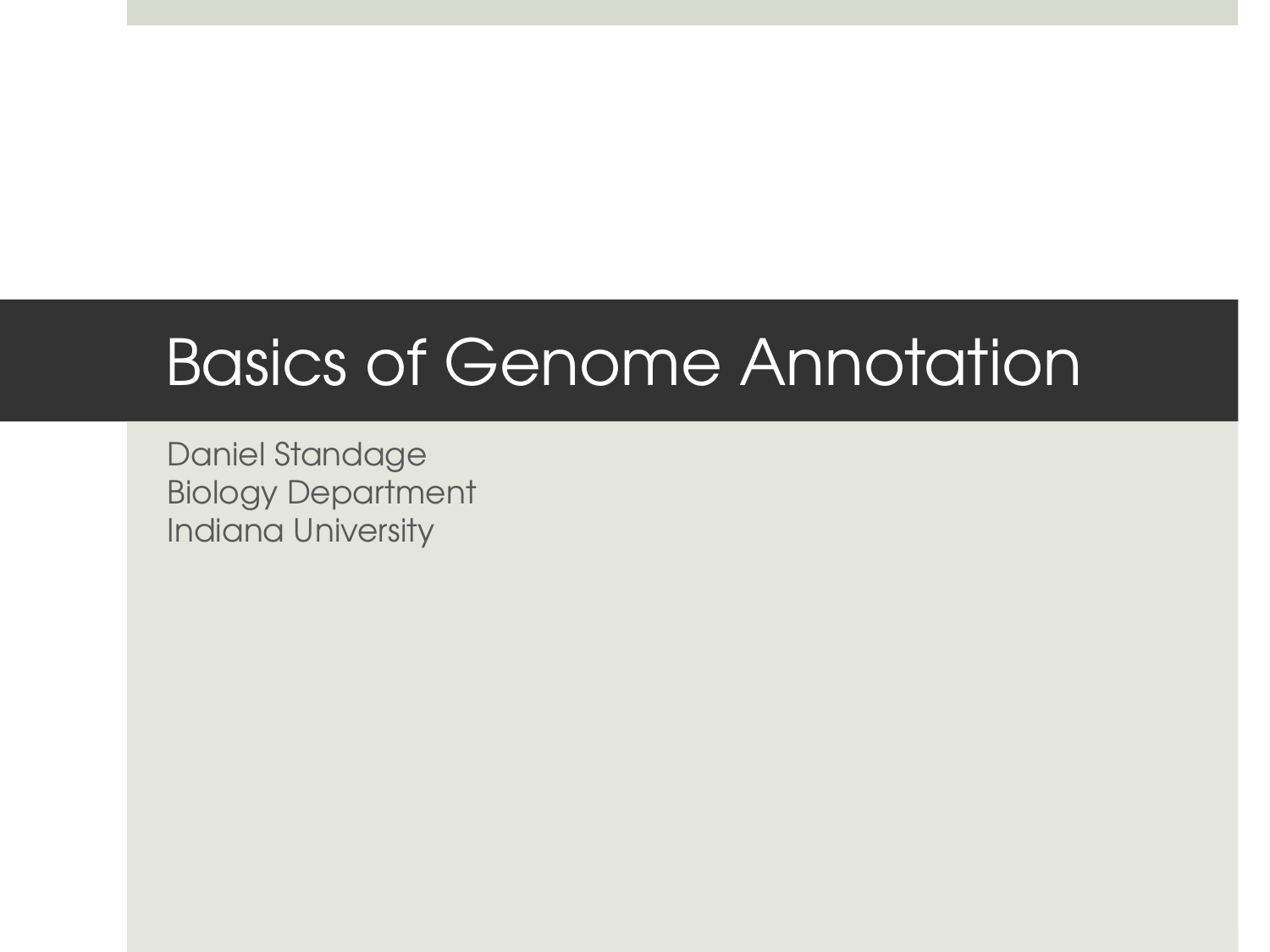

# Basics of Genome Annotation
Daniel Standage
Biology Department
Indiana University